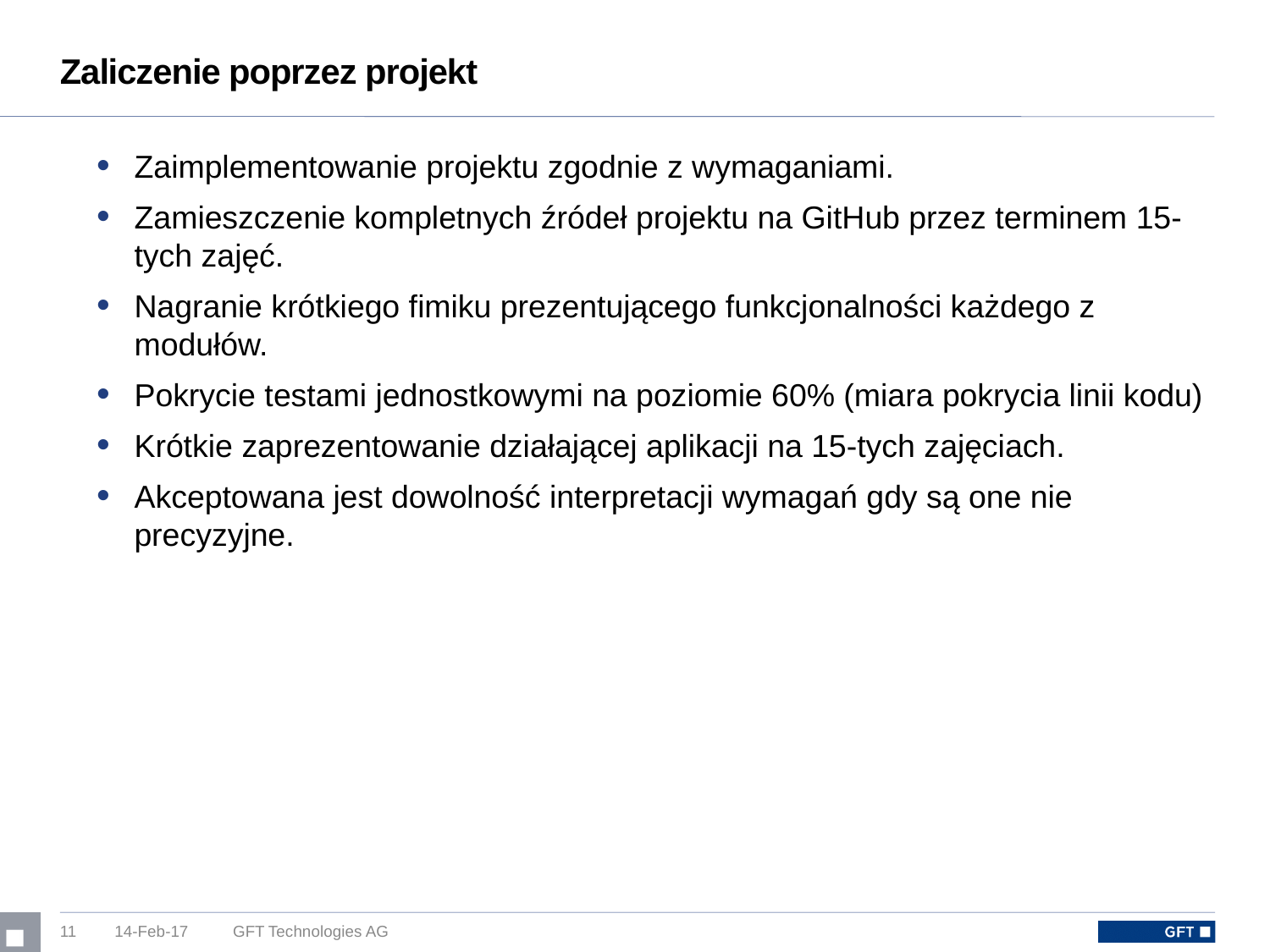

# Zaliczenie poprzez projekt
Zaimplementowanie projektu zgodnie z wymaganiami.
Zamieszczenie kompletnych źródeł projektu na GitHub przez terminem 15-tych zajęć.
Nagranie krótkiego fimiku prezentującego funkcjonalności każdego z modułów.
Pokrycie testami jednostkowymi na poziomie 60% (miara pokrycia linii kodu)
Krótkie zaprezentowanie działającej aplikacji na 15-tych zajęciach.
Akceptowana jest dowolność interpretacji wymagań gdy są one nie precyzyjne.
11
14-Feb-17
GFT Technologies AG